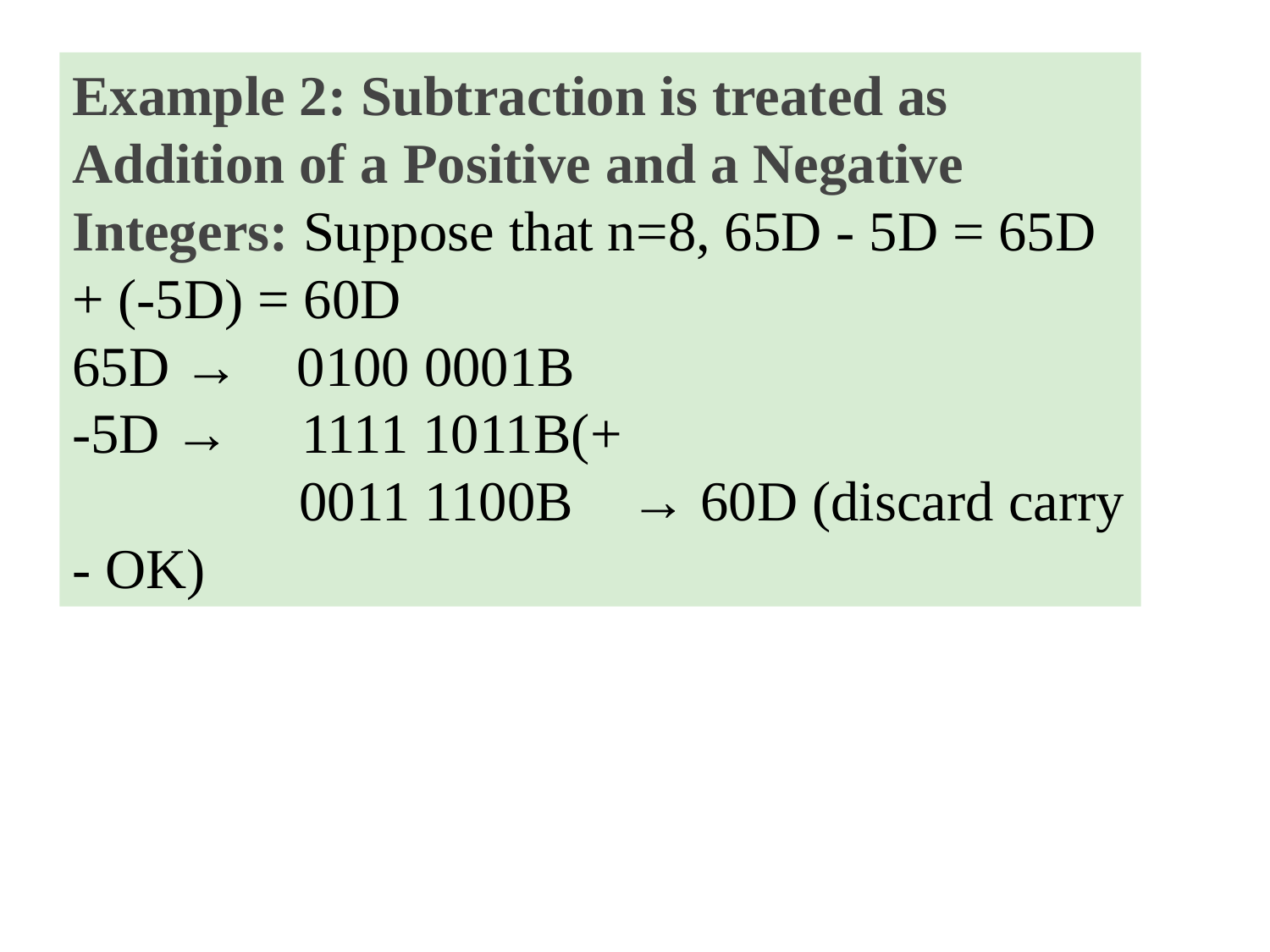

Example 2: Subtraction is treated as Addition of a Positive and a Negative Integers: Suppose that n=8, 65D - 5D = 65D + (-5D) = 60D
65D →    0100 0001B
-5D →     1111 1011B(+
                0011 1100B    → 60D (discard carry - OK)